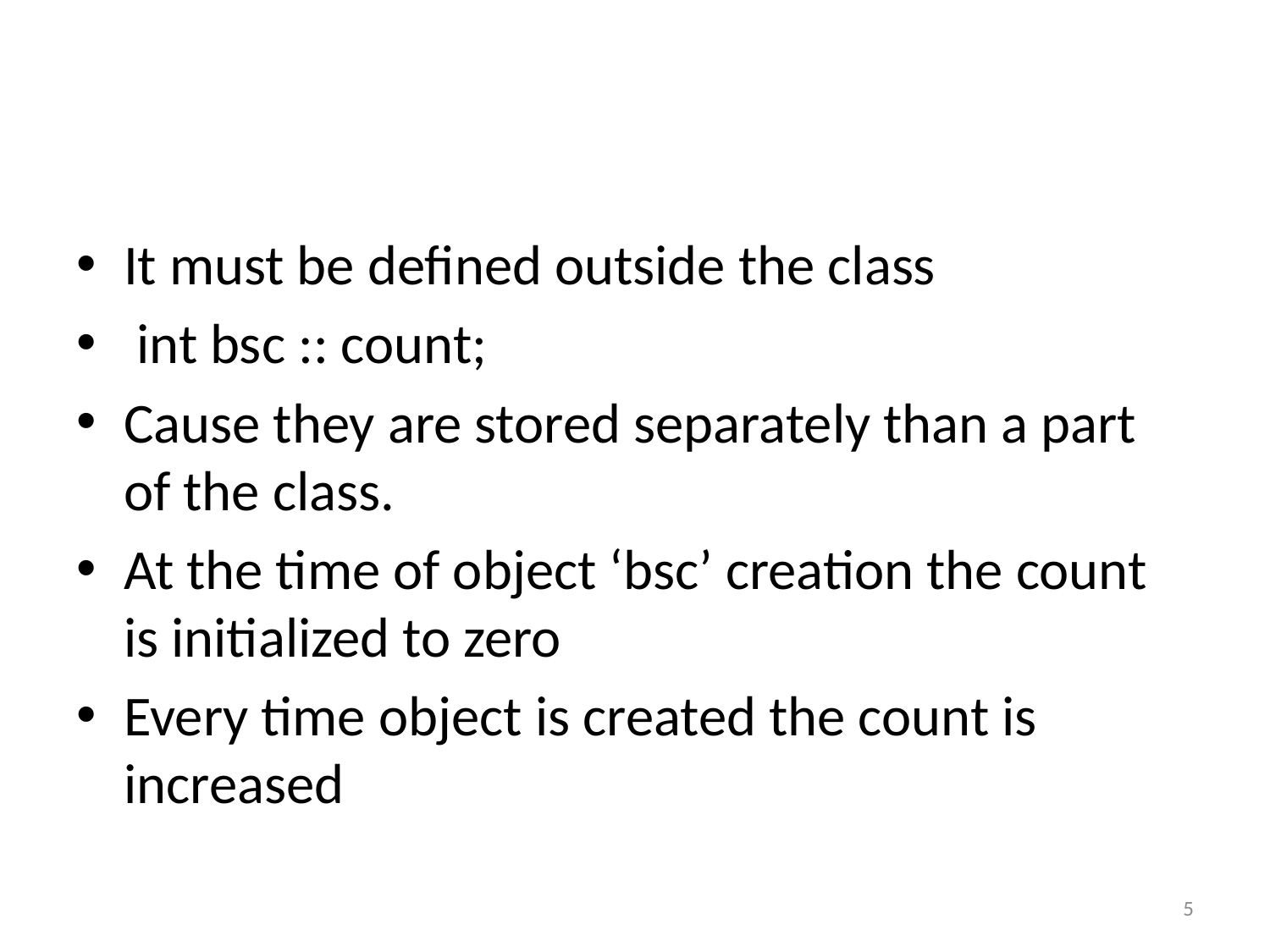

#
It must be defined outside the class
 int bsc :: count;
Cause they are stored separately than a part of the class.
At the time of object ‘bsc’ creation the count is initialized to zero
Every time object is created the count is increased
5